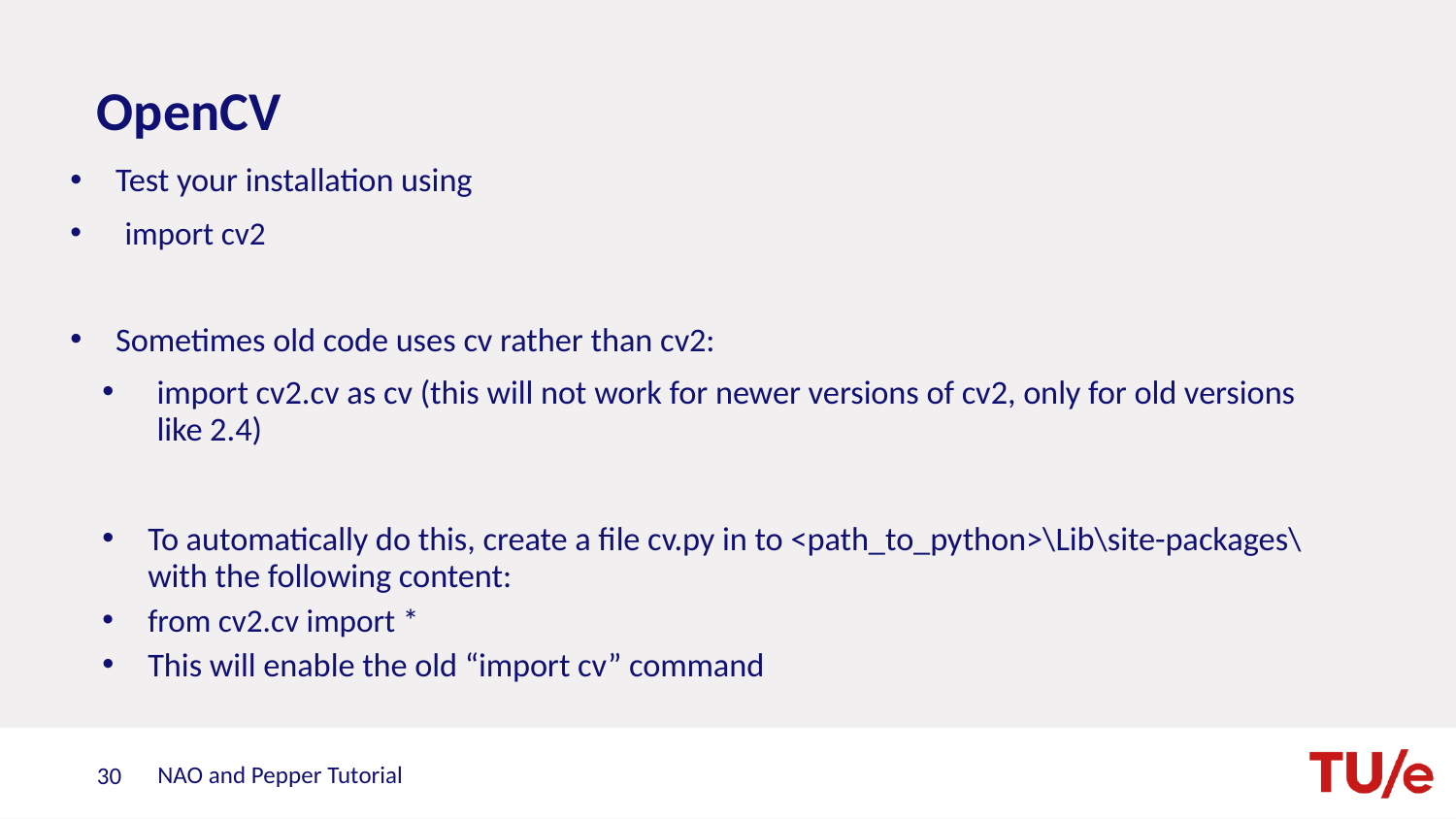

# OpenCV
Test your installation using
import cv2

Sometimes old code uses cv rather than cv2:
import cv2.cv as cv (this will not work for newer versions of cv2, only for old versions like 2.4)

To automatically do this, create a file cv.py in to <path_to_python>\Lib\site-packages\ with the following content:
from cv2.cv import *
This will enable the old “import cv” command

NAO and Pepper Tutorial
30